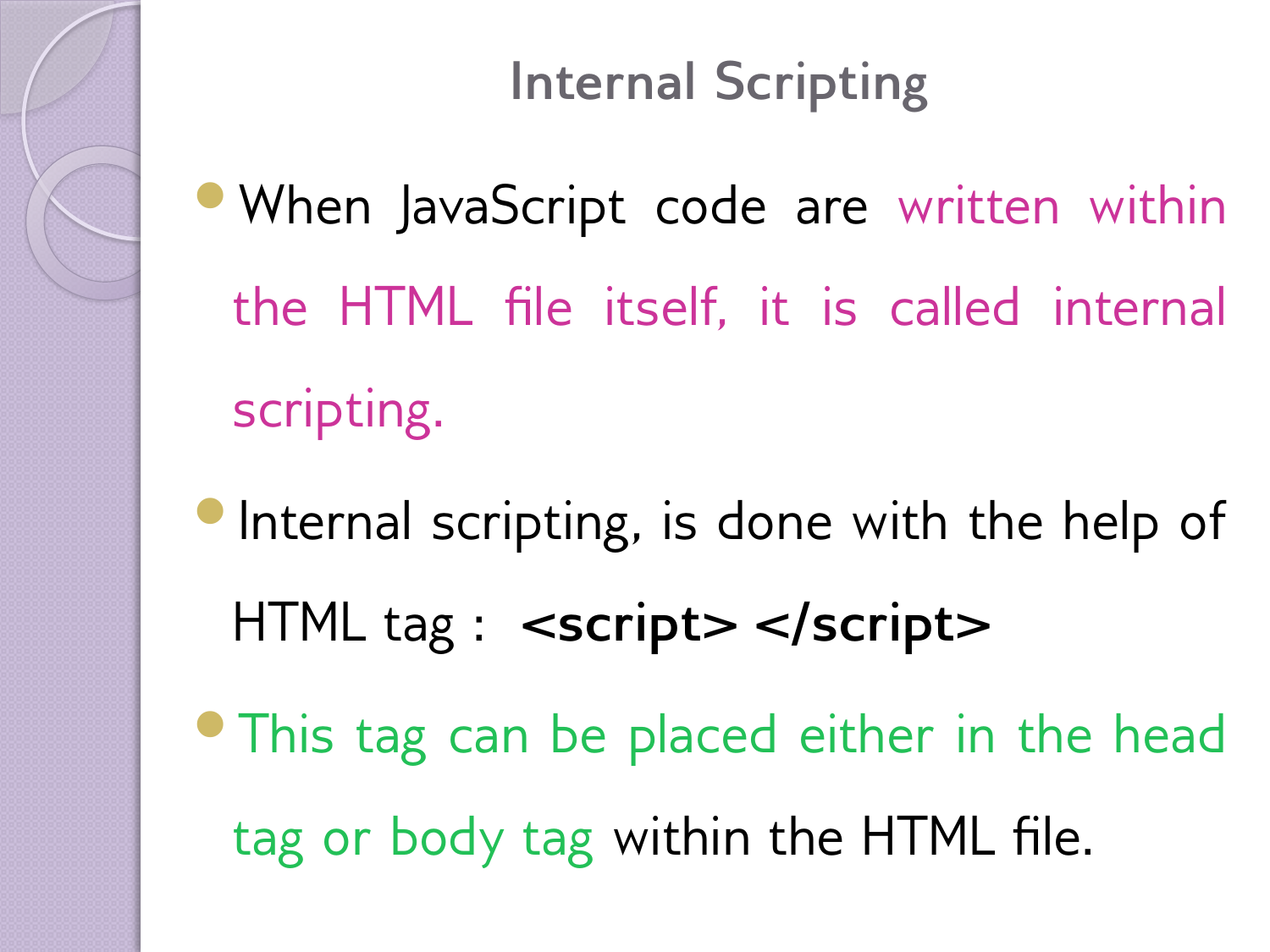

# Internal Scripting
When JavaScript code are written within the HTML file itself, it is called internal scripting.
Internal scripting, is done with the help of HTML tag :  <script> </script>
This tag can be placed either in the head tag or body tag within the HTML file.